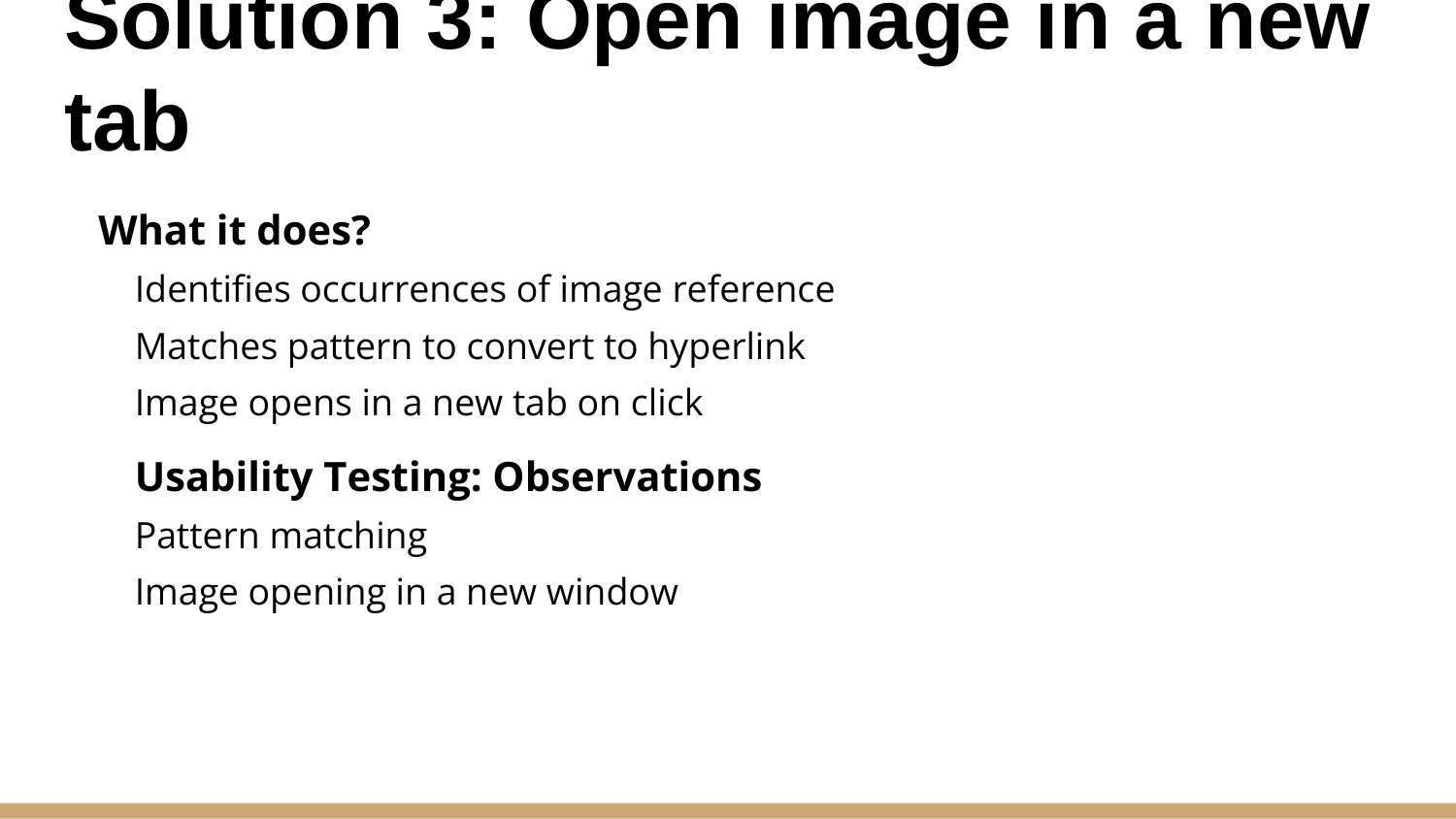

# Solution 3: Open image in a new tab
What it does?
Identifies occurrences of image reference
Matches pattern to convert to hyperlink
Image opens in a new tab on click
Usability Testing: Observations
Pattern matching
Image opening in a new window